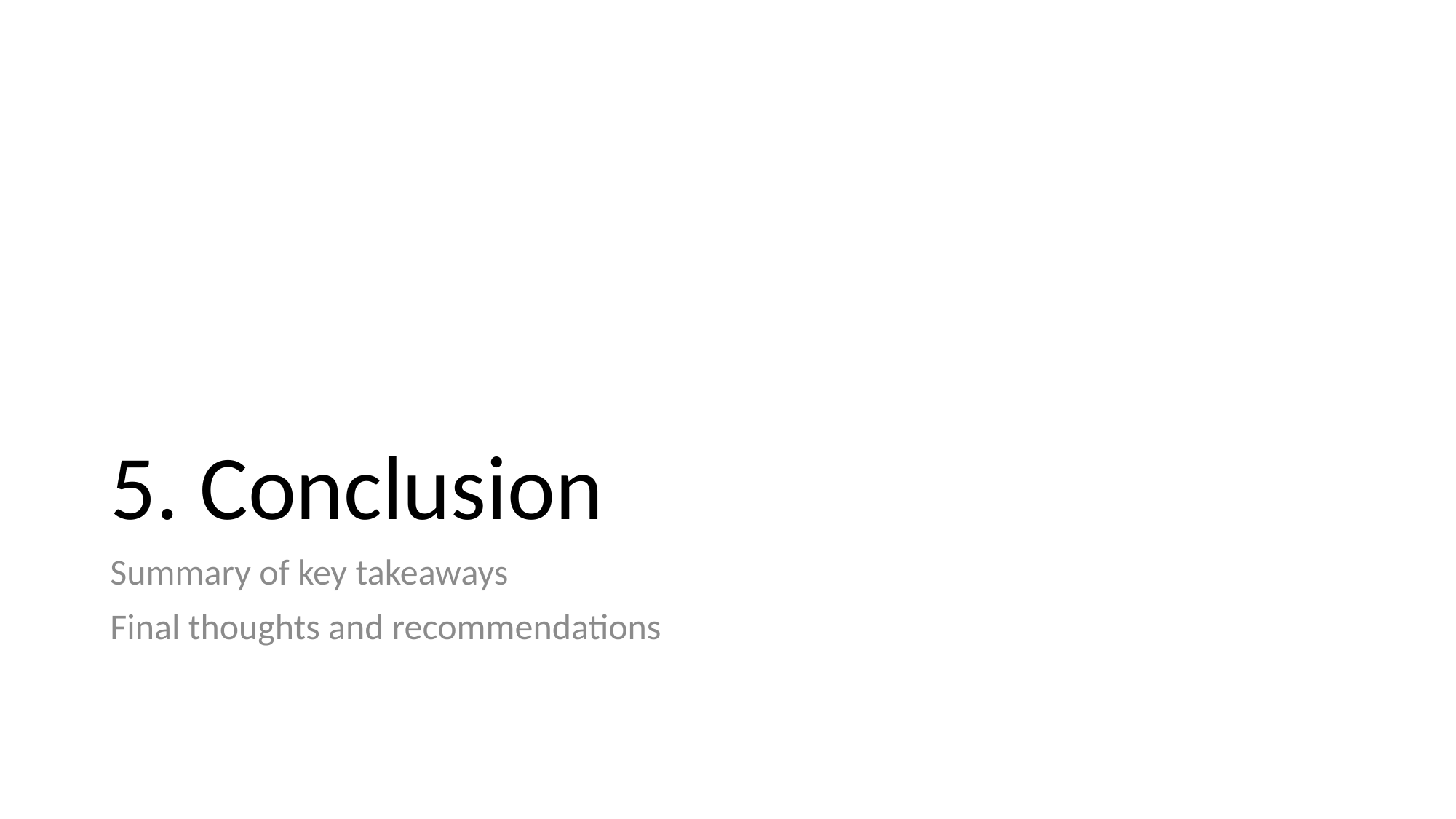

# 5. Conclusion
Summary of key takeaways
Final thoughts and recommendations